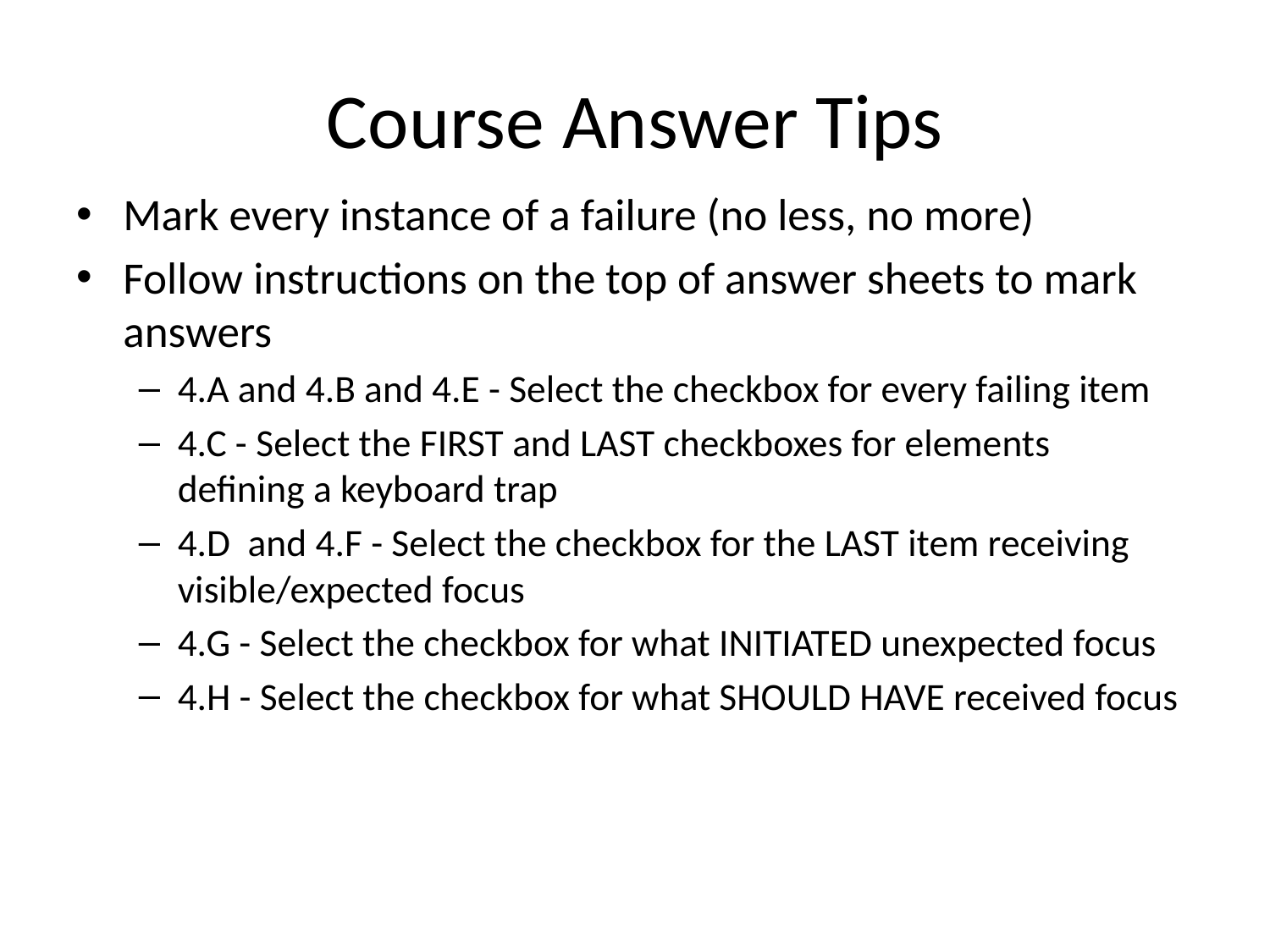

# Course Answer Tips
Mark every instance of a failure (no less, no more)
Follow instructions on the top of answer sheets to mark answers
4.A and 4.B and 4.E - Select the checkbox for every failing item
4.C - Select the FIRST and LAST checkboxes for elements defining a keyboard trap
4.D  and 4.F - Select the checkbox for the LAST item receiving visible/expected focus
4.G - Select the checkbox for what INITIATED unexpected focus
4.H - Select the checkbox for what SHOULD HAVE received focus